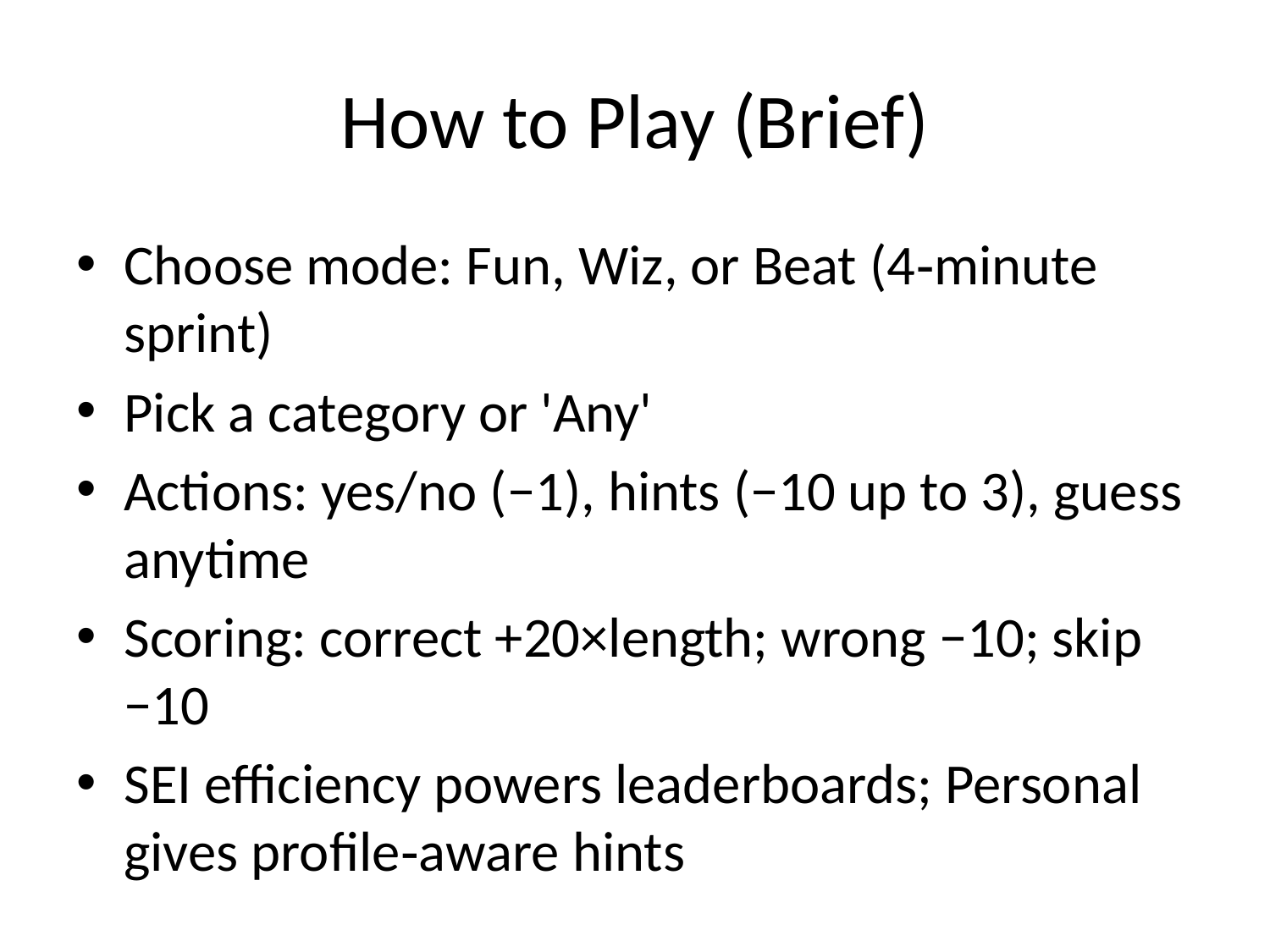

# How to Play (Brief)
Choose mode: Fun, Wiz, or Beat (4‑minute sprint)
Pick a category or 'Any'
Actions: yes/no (−1), hints (−10 up to 3), guess anytime
Scoring: correct +20×length; wrong −10; skip −10
SEI efficiency powers leaderboards; Personal gives profile‑aware hints